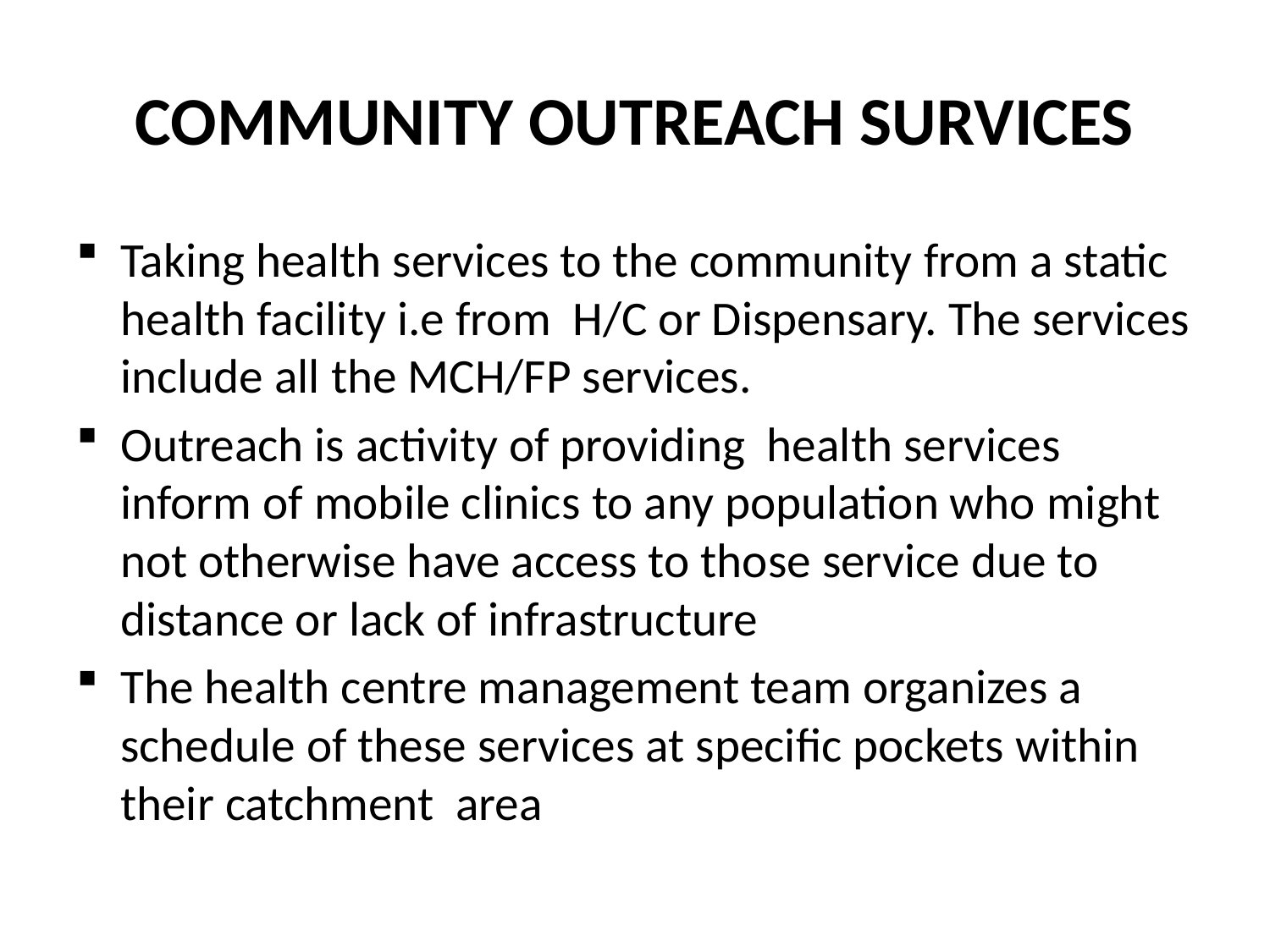

# COMMUNITY OUTREACH SURVICES
Taking health services to the community from a static  health facility i.e from  H/C or Dispensary. The services include all the MCH/FP services.
Outreach is activity of providing  health services inform of mobile clinics to any population who might not otherwise have access to those service due to distance or lack of infrastructure
The health centre management team organizes a schedule of these services at specific pockets within their catchment  area